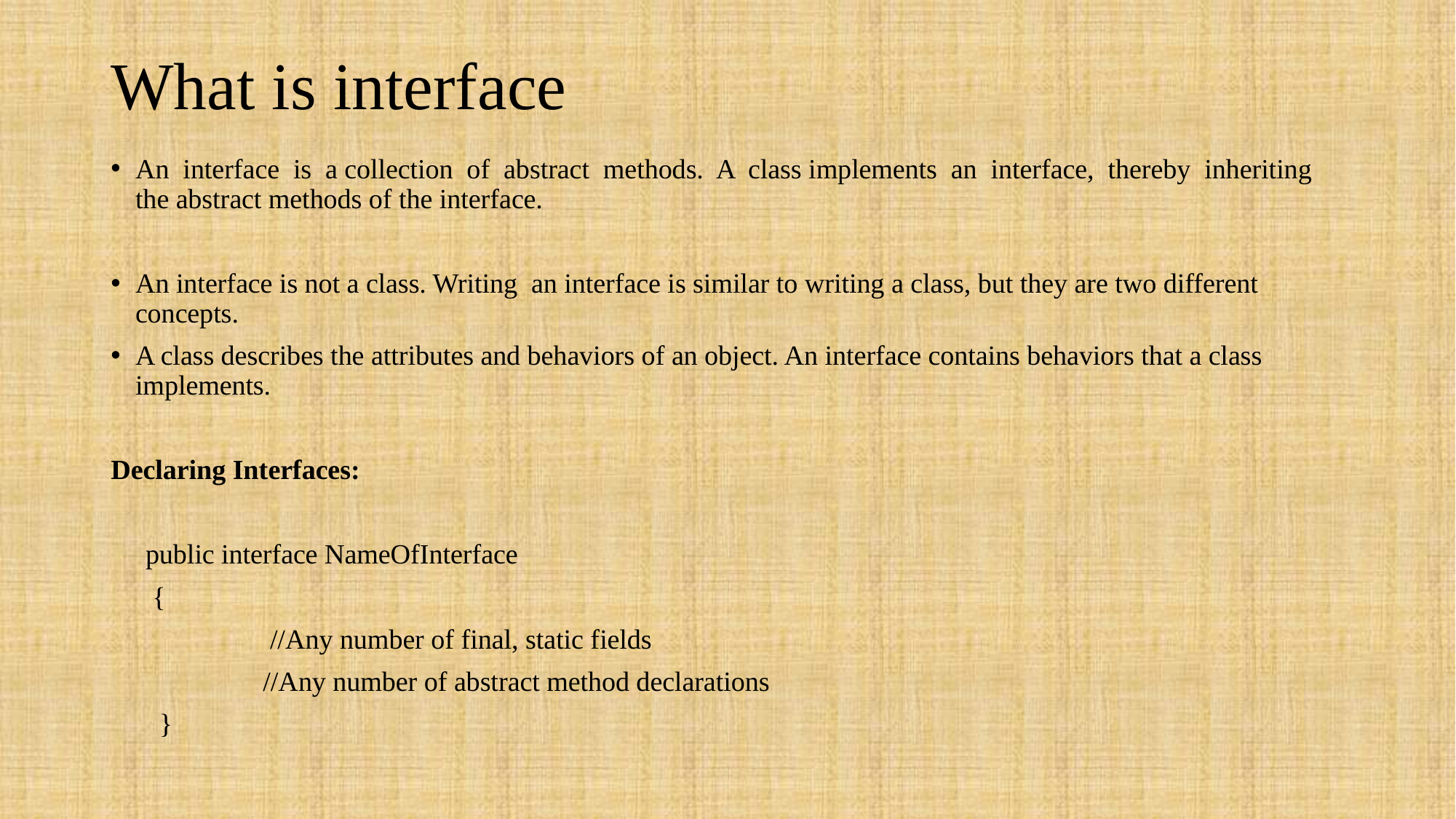

# What is interface
An  interface  is  a collection  of  abstract  methods.  A  class implements  an  interface,  thereby  inheriting  the abstract methods of the interface.

An interface is not a class. Writing  an interface is similar to writing a class, but they are two different concepts.
A class describes the attributes and behaviors of an object. An interface contains behaviors that a class implements.

Declaring Interfaces:

     public interface NameOfInterface
      {
                       //Any number of final, static fields
                      //Any number of abstract method declarations
       }